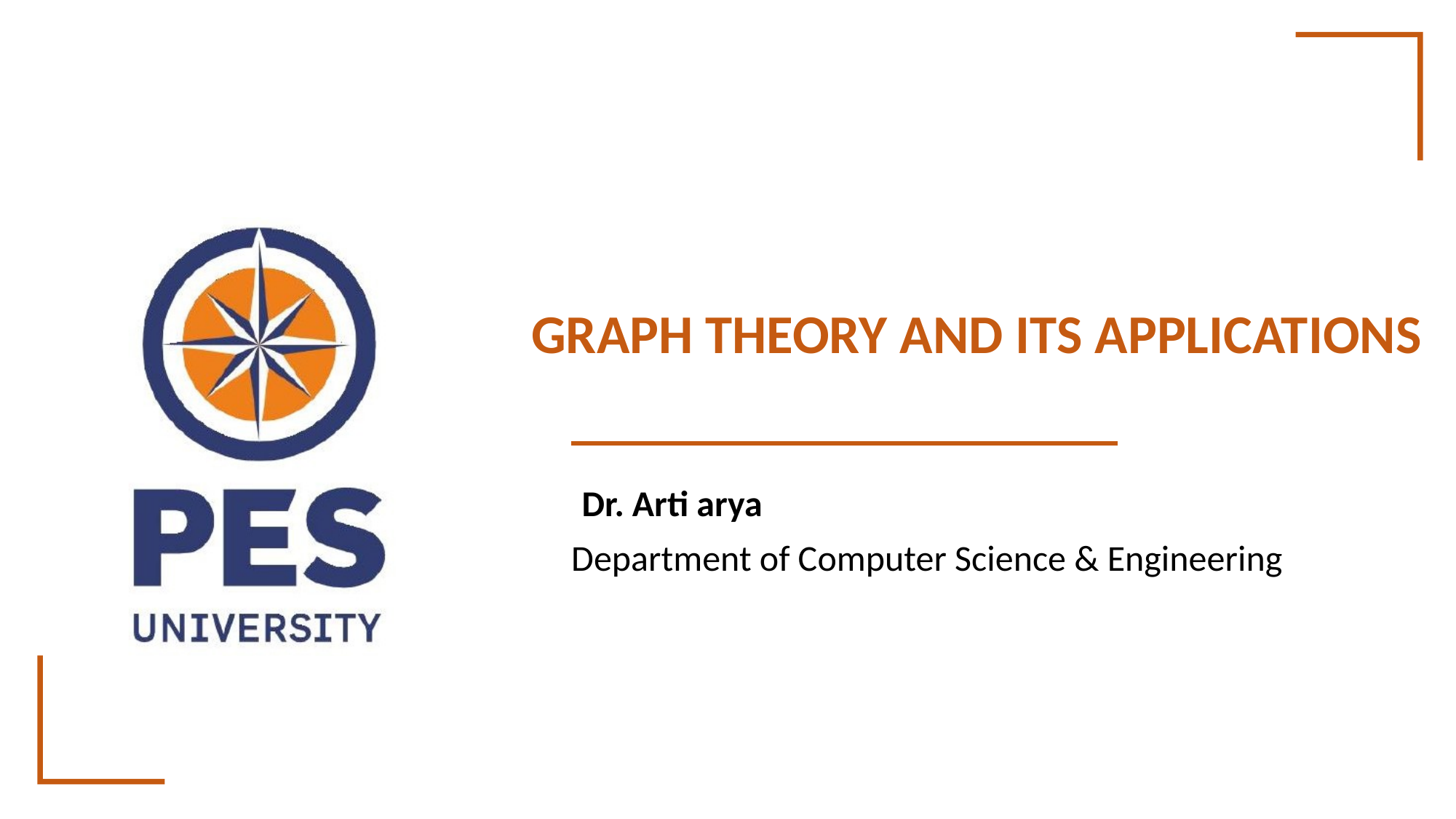

# GRAPH THEORY AND ITS APPLICATIONS

Dr. Arti arya
Department of Computer Science & Engineering